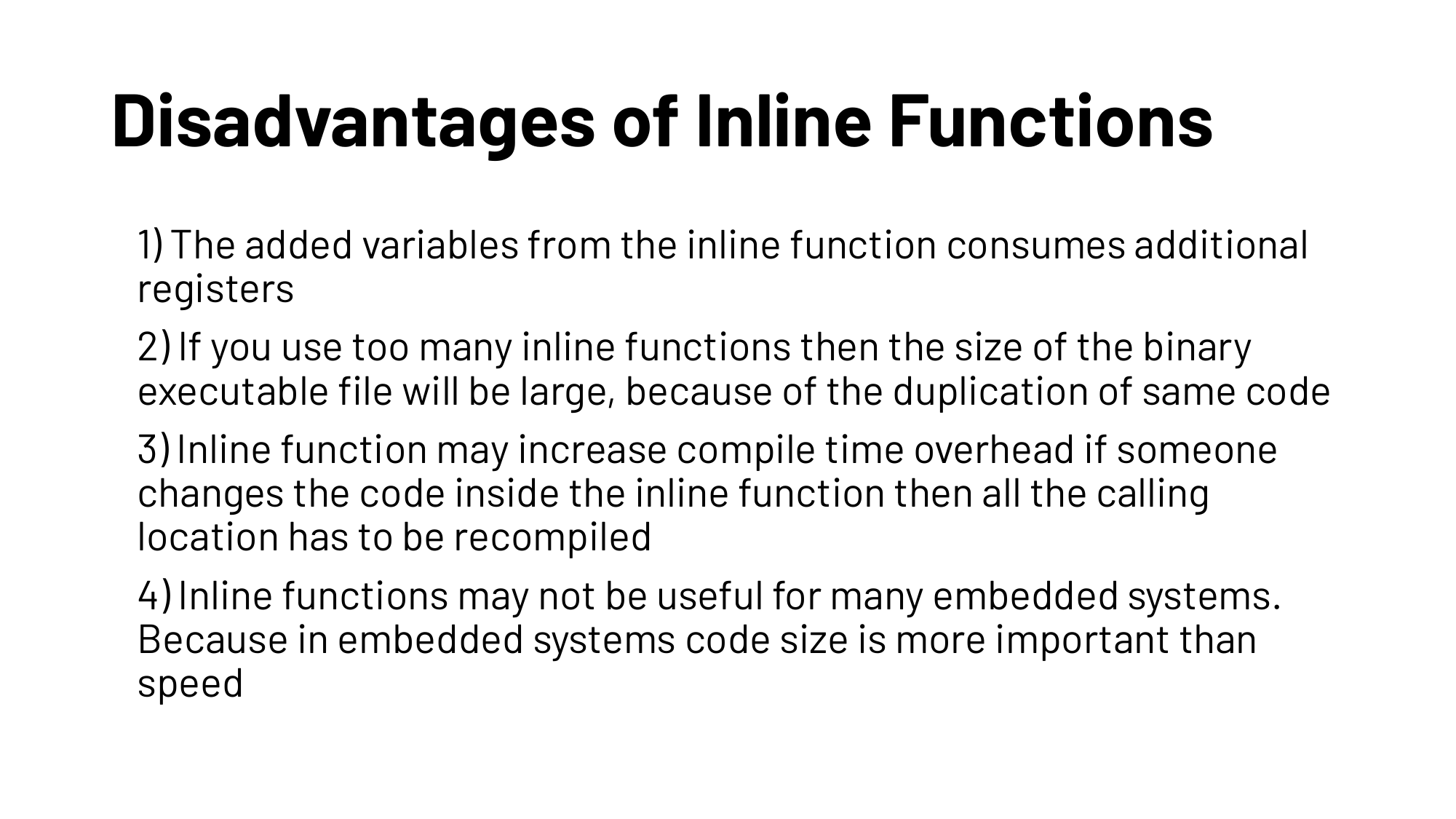

# Disadvantages of Inline Functions
	1) The added variables from the inline function consumes additional registers
	2) If you use too many inline functions then the size of the binary executable file will be large, because of the duplication of same code
 	3) Inline function may increase compile time overhead if someone changes the code inside the inline function then all the calling location has to be recompiled
	4) Inline functions may not be useful for many embedded systems. Because in embedded systems code size is more important than speed